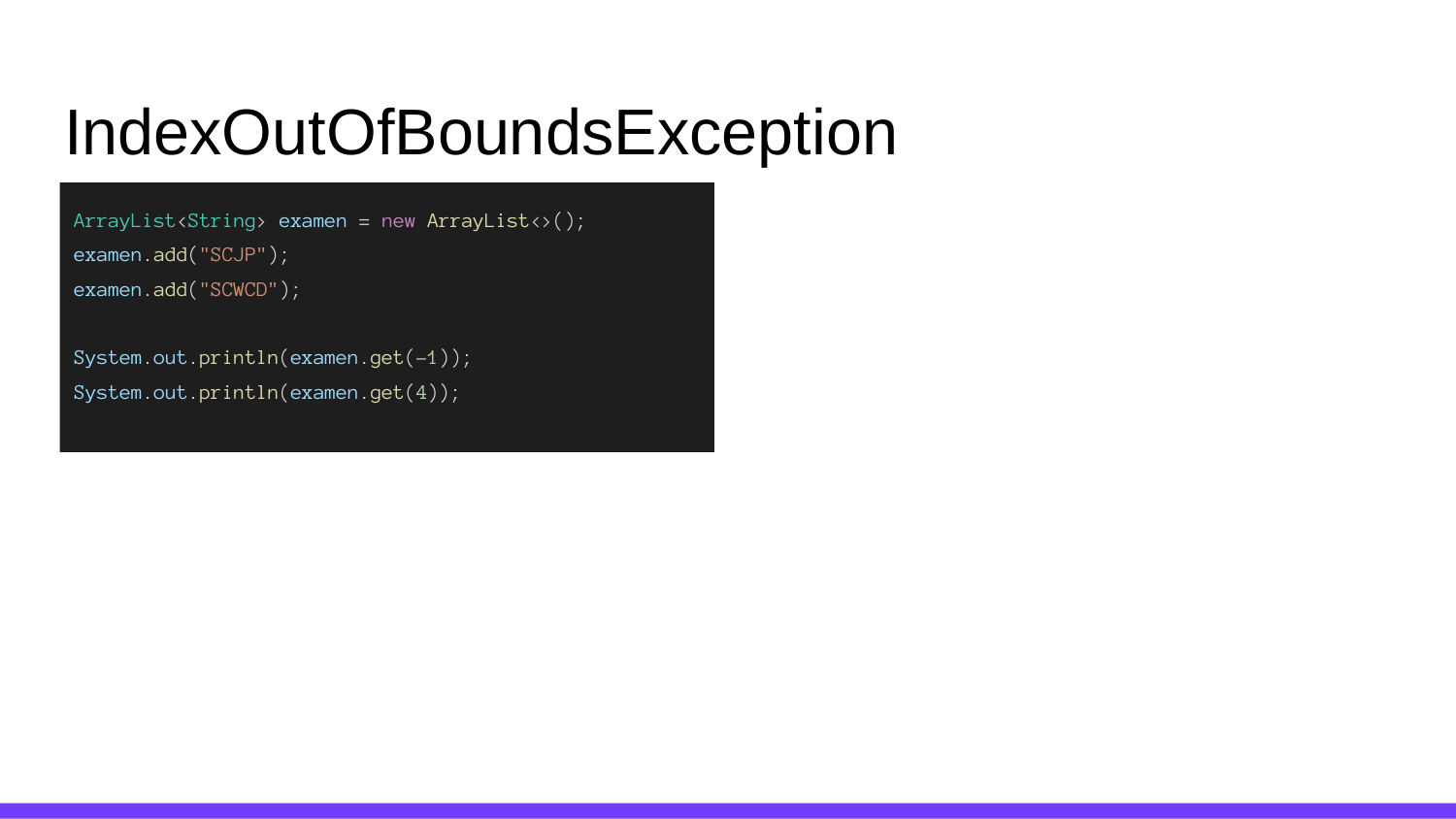

# IndexOutOfBoundsException
ArrayList<String> examen = new ArrayList<>();
examen.add("SCJP");
examen.add("SCWCD");

System.out.println(examen.get(-1));
System.out.println(examen.get(4));